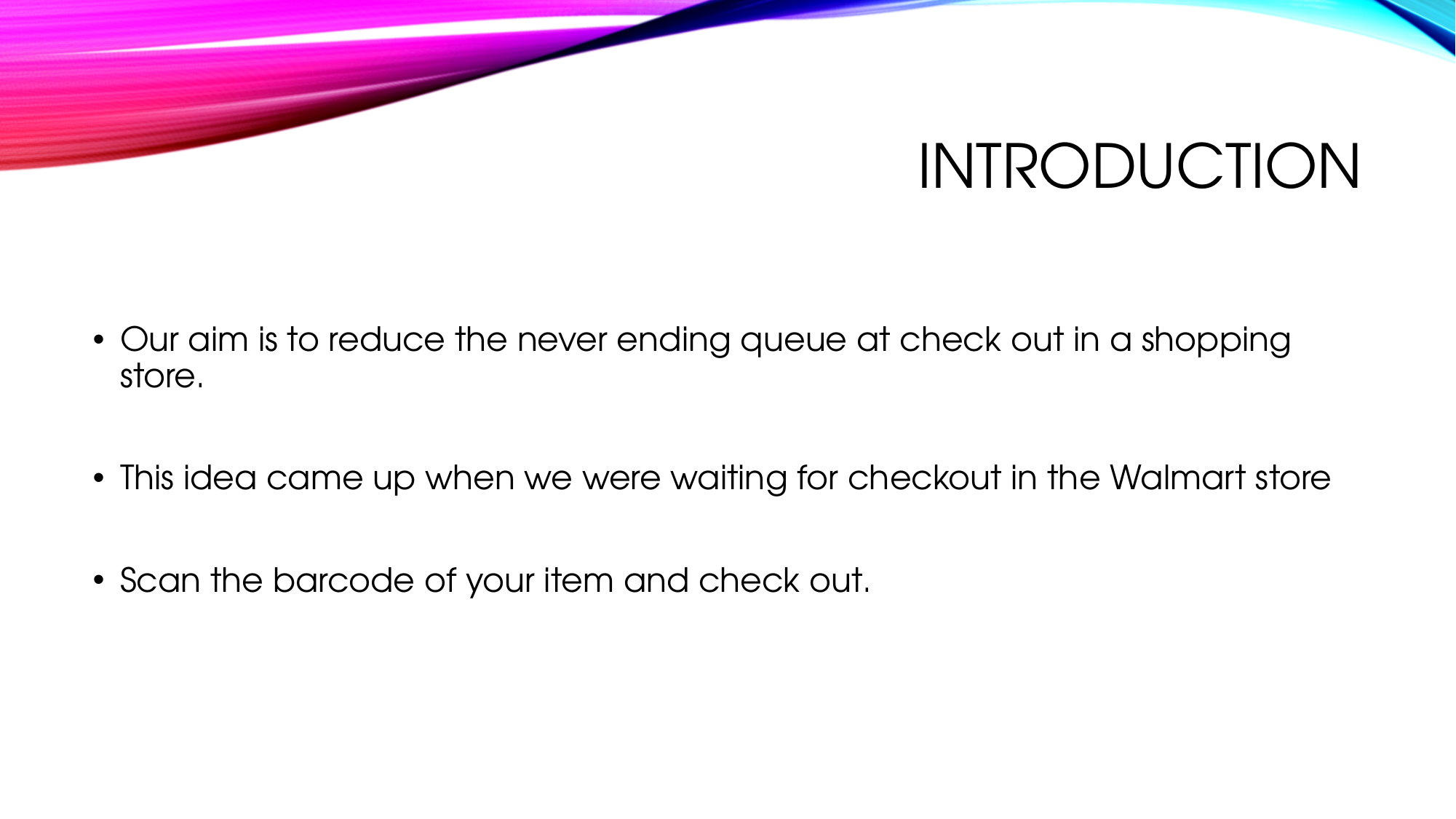

# Introduction

Our aim is to reduce the never ending queue at check out in a shopping store.

This idea came up when we were waiting for checkout in the Walmart store

Scan the barcode of your item and check out.